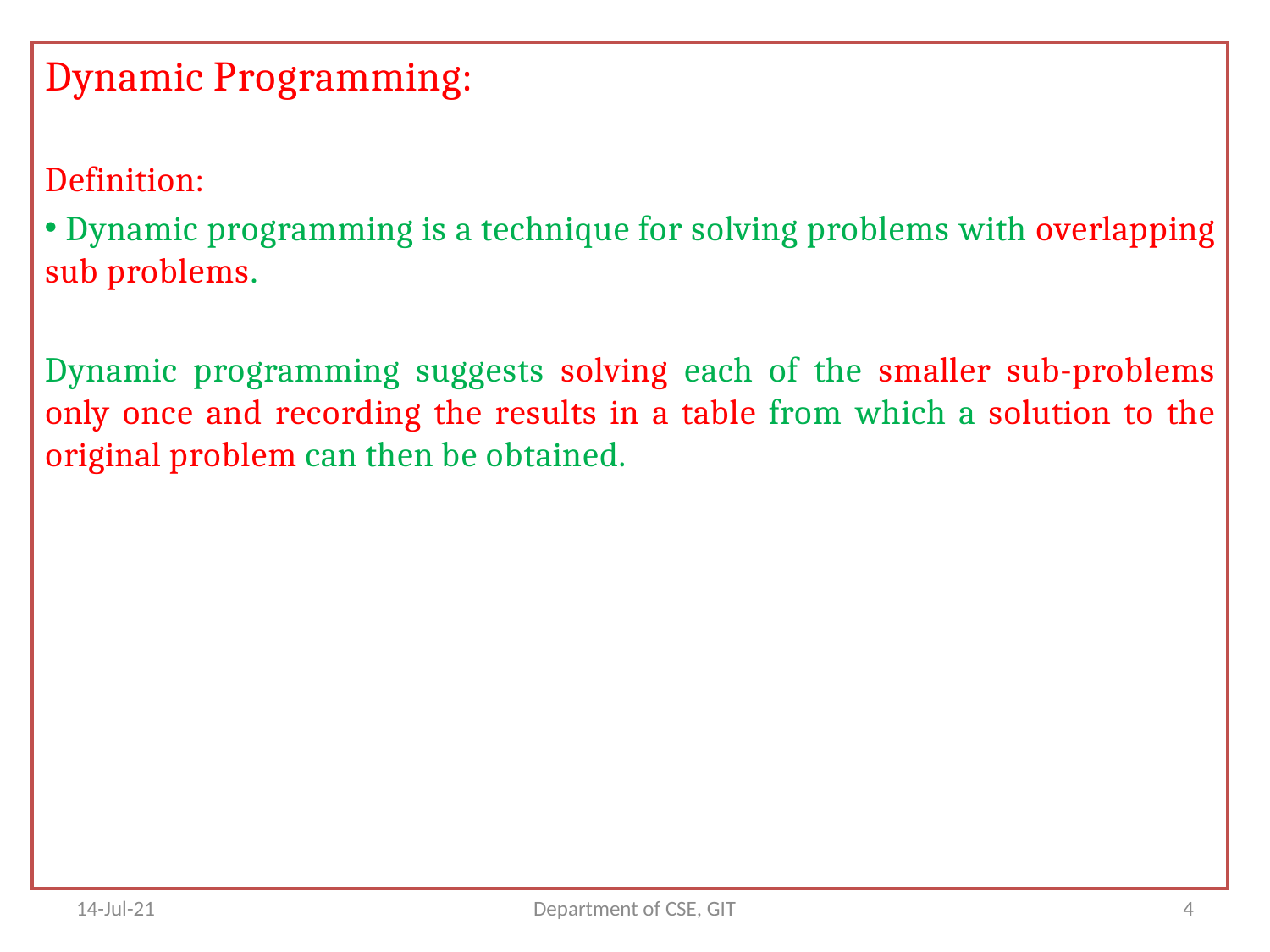

Dynamic Programming:

Definition:
 Dynamic programming is a technique for solving problems with overlapping sub problems.

Dynamic programming suggests solving each of the smaller sub-problems only once and recording the results in a table from which a solution to the original problem can then be obtained.

14-Jul-21
Department of CSE, GIT
4